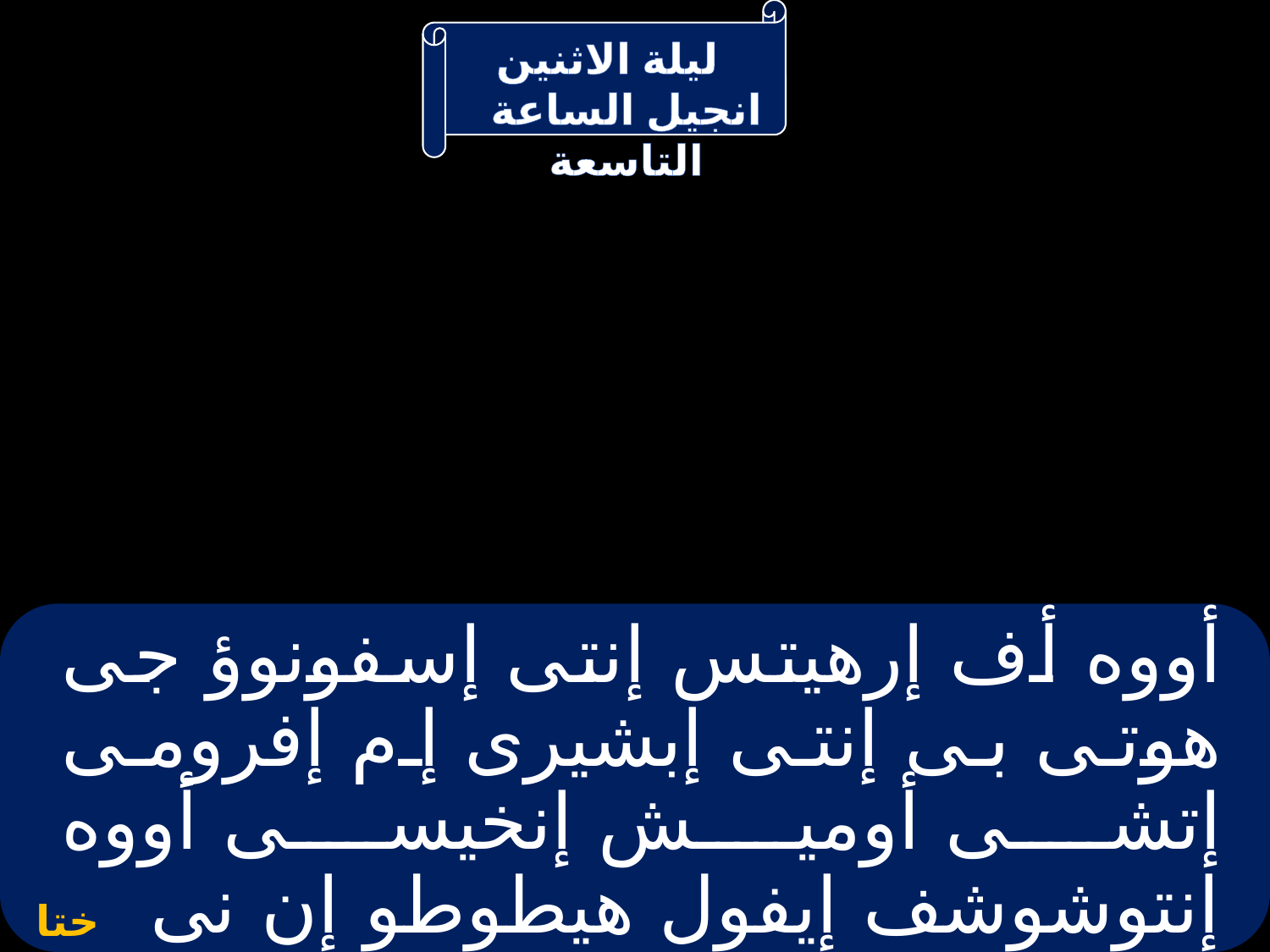

# أووه أف إرهيتس إنتى إسفونوؤ جى هوتى بى إنتى إبشيرى إم إفرومى إتشى أوميش إنخيسى أووه إنتوشوشف إيفول هيطوطو إن نى
ختام